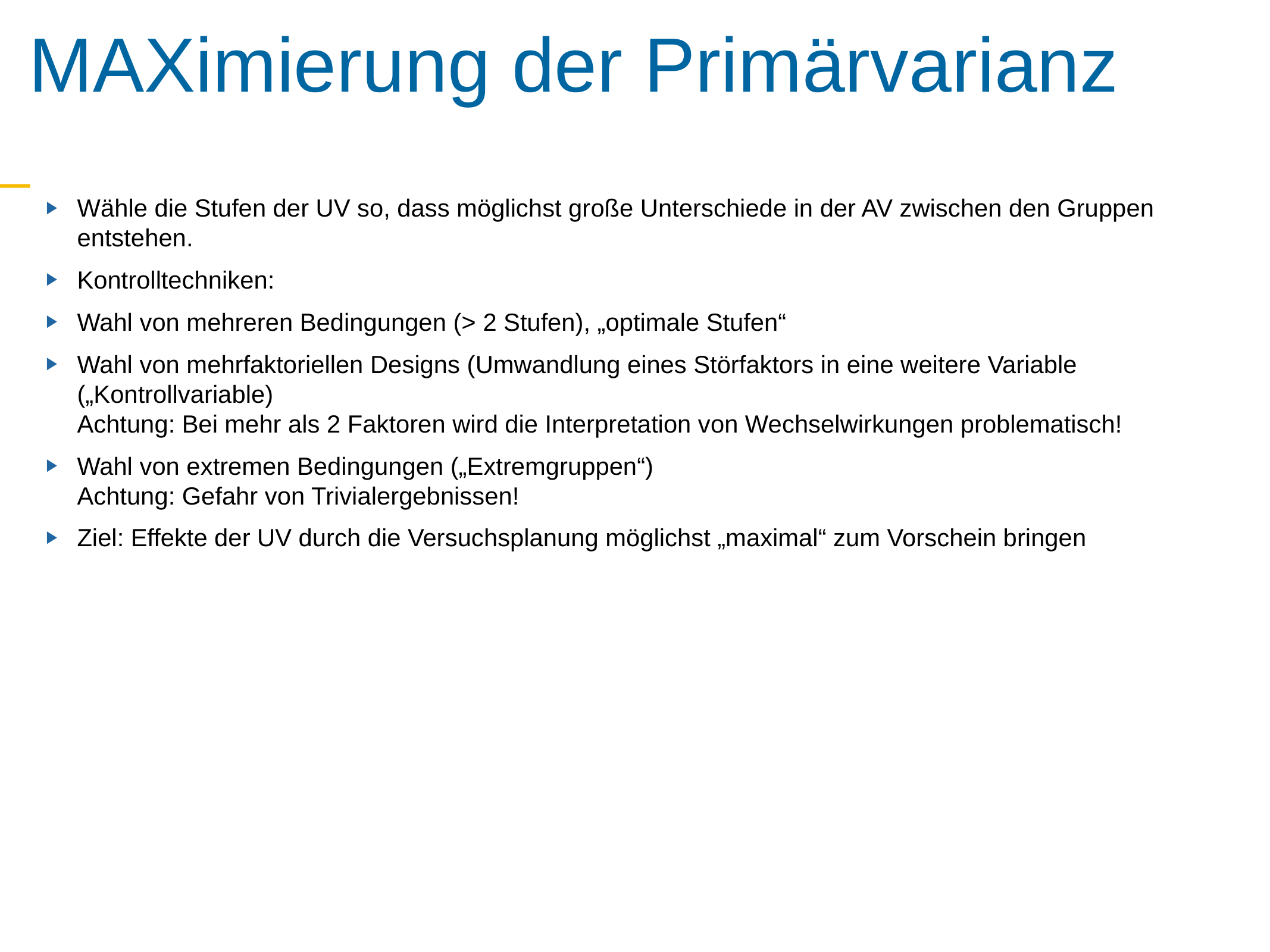

MAXimierung der Primärvarianz
Wähle die Stufen der UV so, dass möglichst große Unterschiede in der AV zwischen den Gruppen entstehen.
Kontrolltechniken:
Wahl von mehreren Bedingungen (> 2 Stufen), „optimale Stufen“
Wahl von mehrfaktoriellen Designs (Umwandlung eines Störfaktors in eine weitere Variable („Kontrollvariable)
Achtung: Bei mehr als 2 Faktoren wird die Interpretation von Wechselwirkungen problematisch!
Wahl von extremen Bedingungen („Extremgruppen“)
Achtung: Gefahr von Trivialergebnissen!
Ziel: Effekte der UV durch die Versuchsplanung möglichst „maximal“ zum Vorschein bringen
19